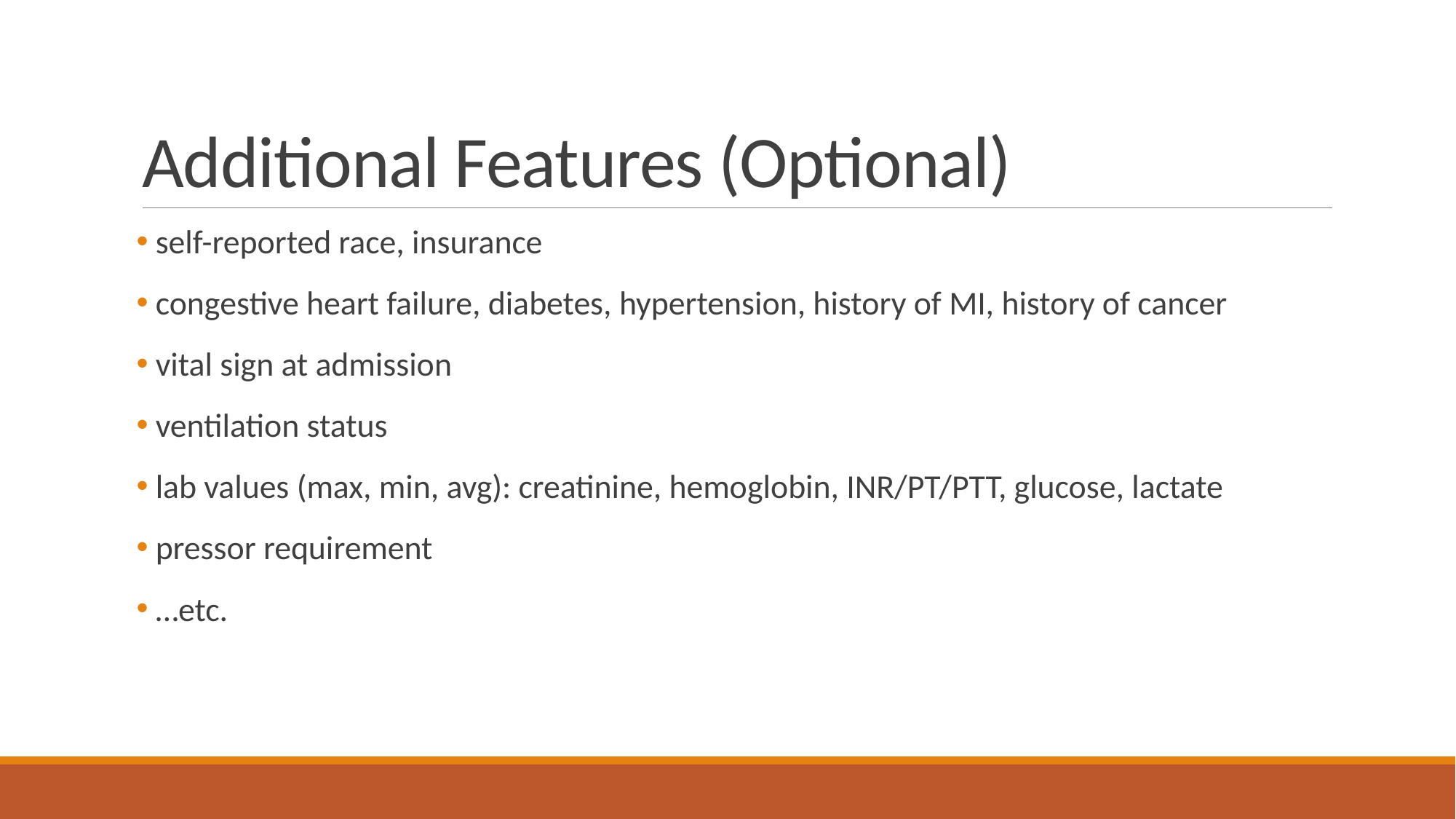

# Additional Features (Optional)
 self-reported race, insurance
 congestive heart failure, diabetes, hypertension, history of MI, history of cancer
 vital sign at admission
 ventilation status
 lab values (max, min, avg): creatinine, hemoglobin, INR/PT/PTT, glucose, lactate
 pressor requirement
 …etc.